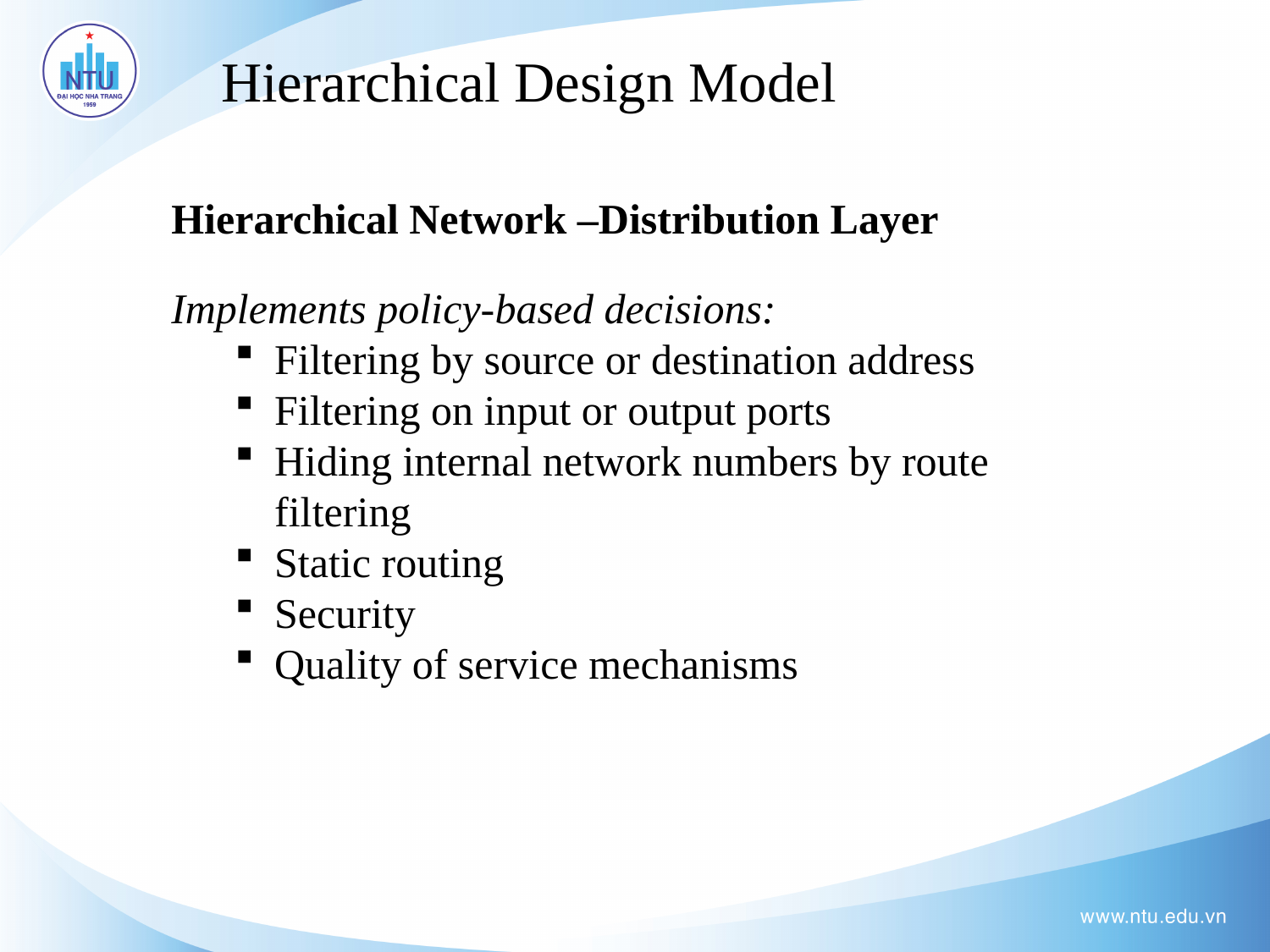

Hierarchical Design Model
Hierarchical Network –Distribution Layer
Implements policy-based decisions:
Filtering by source or destination address
Filtering on input or output ports
Hiding internal network numbers by route filtering
Static routing
Security
Quality of service mechanisms